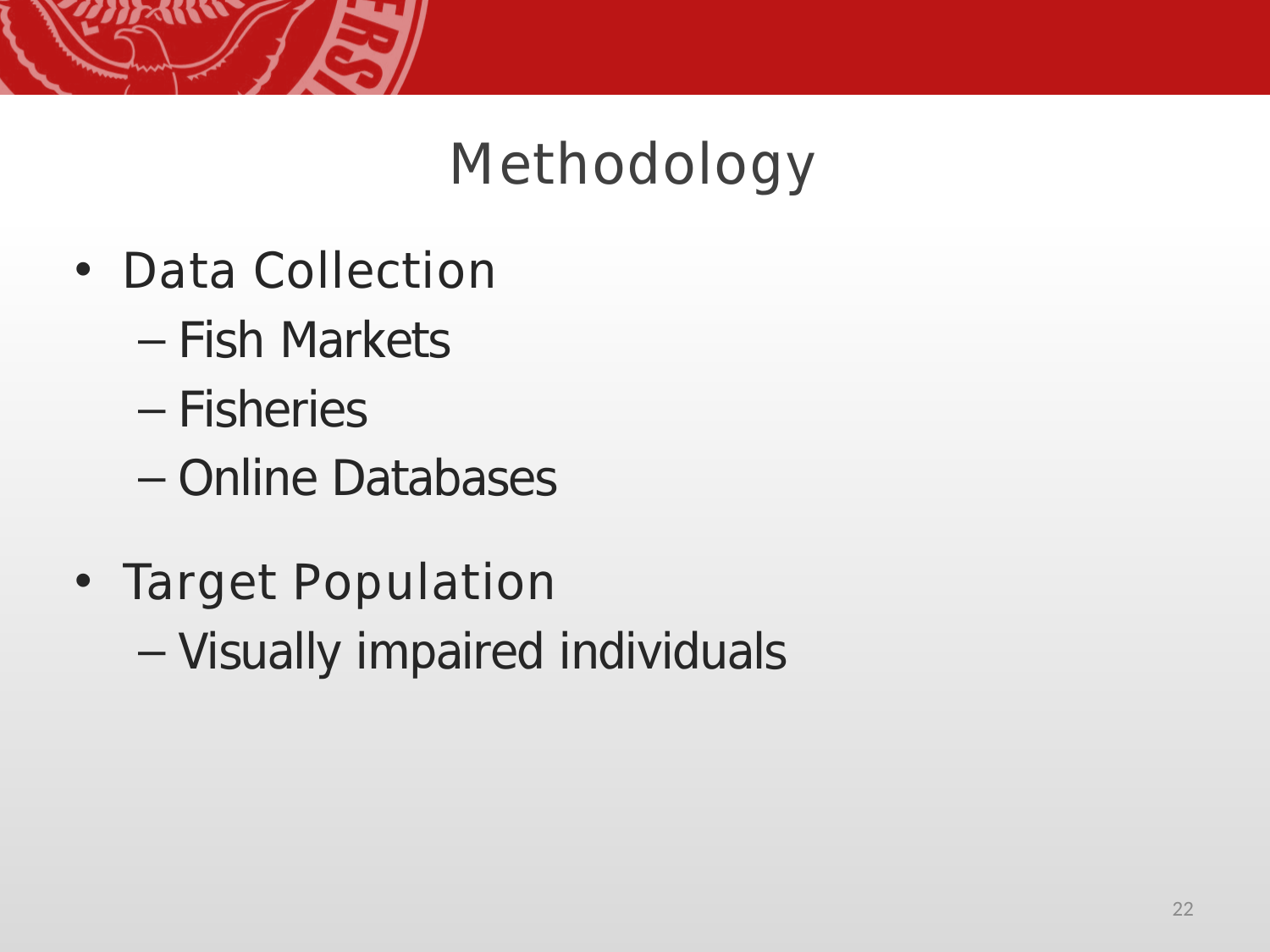

# Methodology
Data Collection
Fish Markets
Fisheries
Online Databases

Target Population
Visually impaired individuals
22